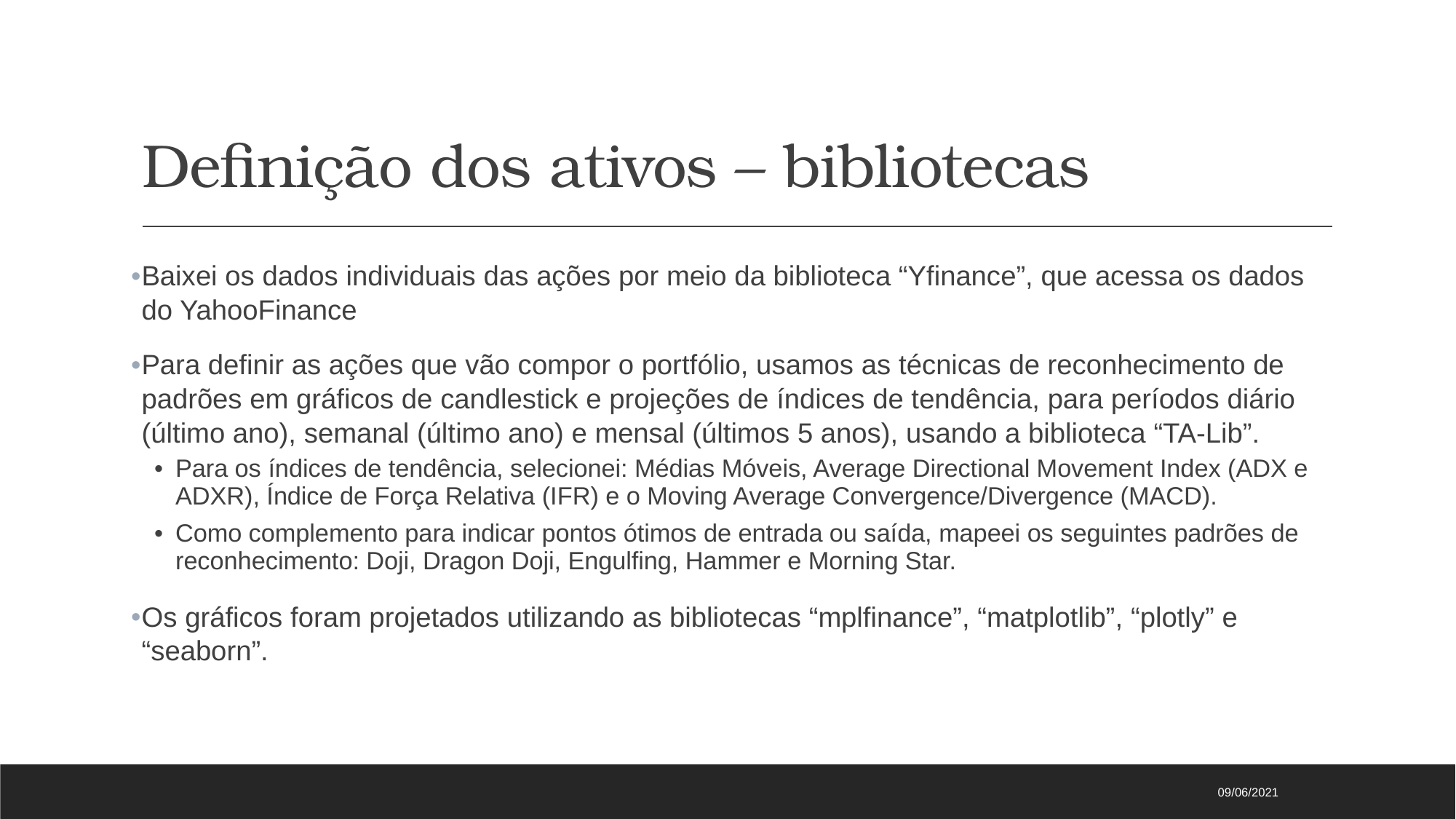

# Definição dos ativos – bibliotecas
Baixei os dados individuais das ações por meio da biblioteca “Yfinance”, que acessa os dados do YahooFinance
Para definir as ações que vão compor o portfólio, usamos as técnicas de reconhecimento de padrões em gráficos de candlestick e projeções de índices de tendência, para períodos diário (último ano), semanal (último ano) e mensal (últimos 5 anos), usando a biblioteca “TA-Lib”.
Para os índices de tendência, selecionei: Médias Móveis, Average Directional Movement Index (ADX e ADXR), Índice de Força Relativa (IFR) e o Moving Average Convergence/Divergence (MACD).
Como complemento para indicar pontos ótimos de entrada ou saída, mapeei os seguintes padrões de reconhecimento: Doji, Dragon Doji, Engulfing, Hammer e Morning Star.
Os gráficos foram projetados utilizando as bibliotecas “mplfinance”, “matplotlib”, “plotly” e “seaborn”.
09/06/2021